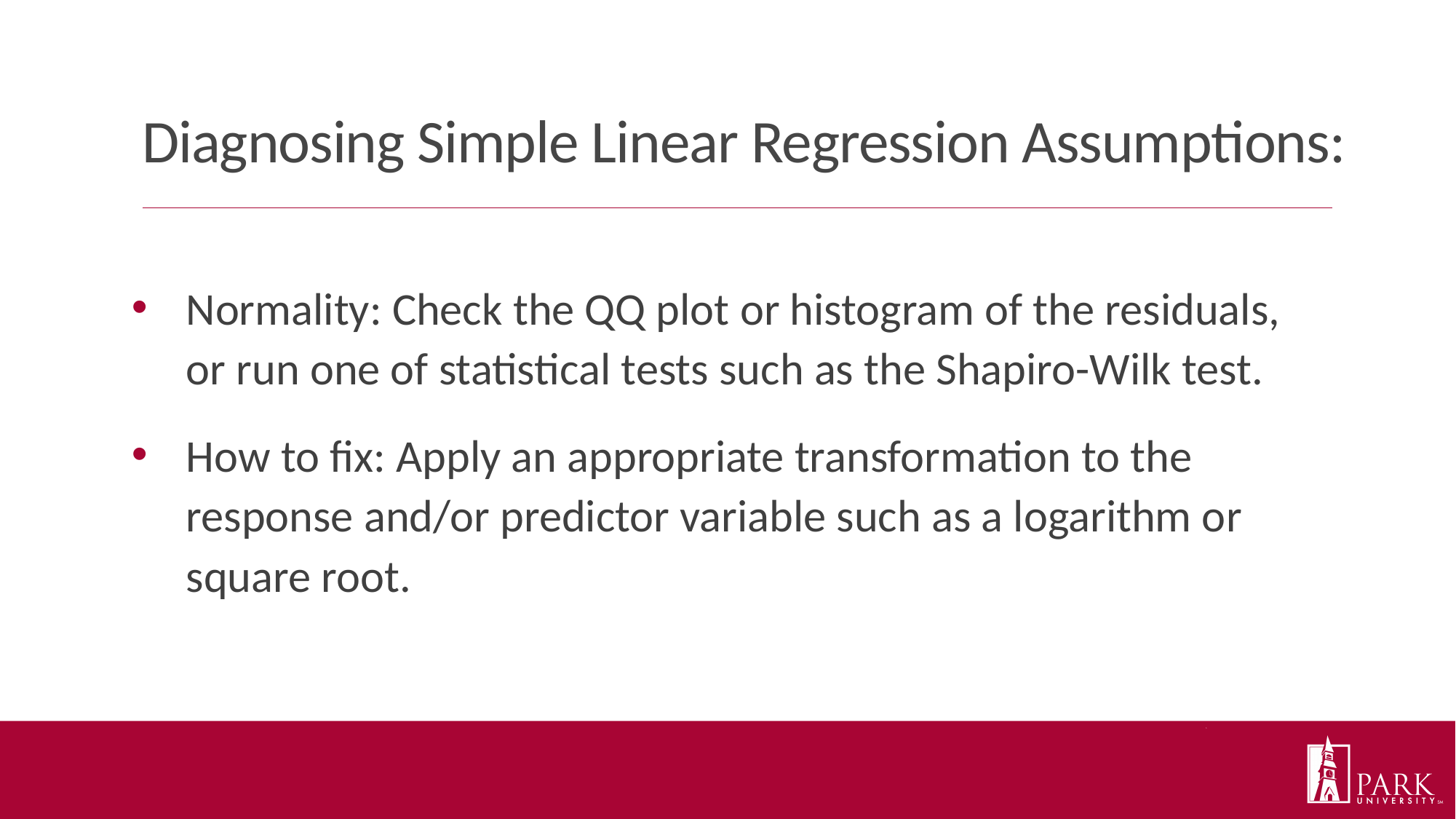

# Diagnosing Simple Linear Regression Assumptions:
Normality: Check the QQ plot or histogram of the residuals, or run one of statistical tests such as the Shapiro-Wilk test.
How to fix: Apply an appropriate transformation to the response and/or predictor variable such as a logarithm or square root.